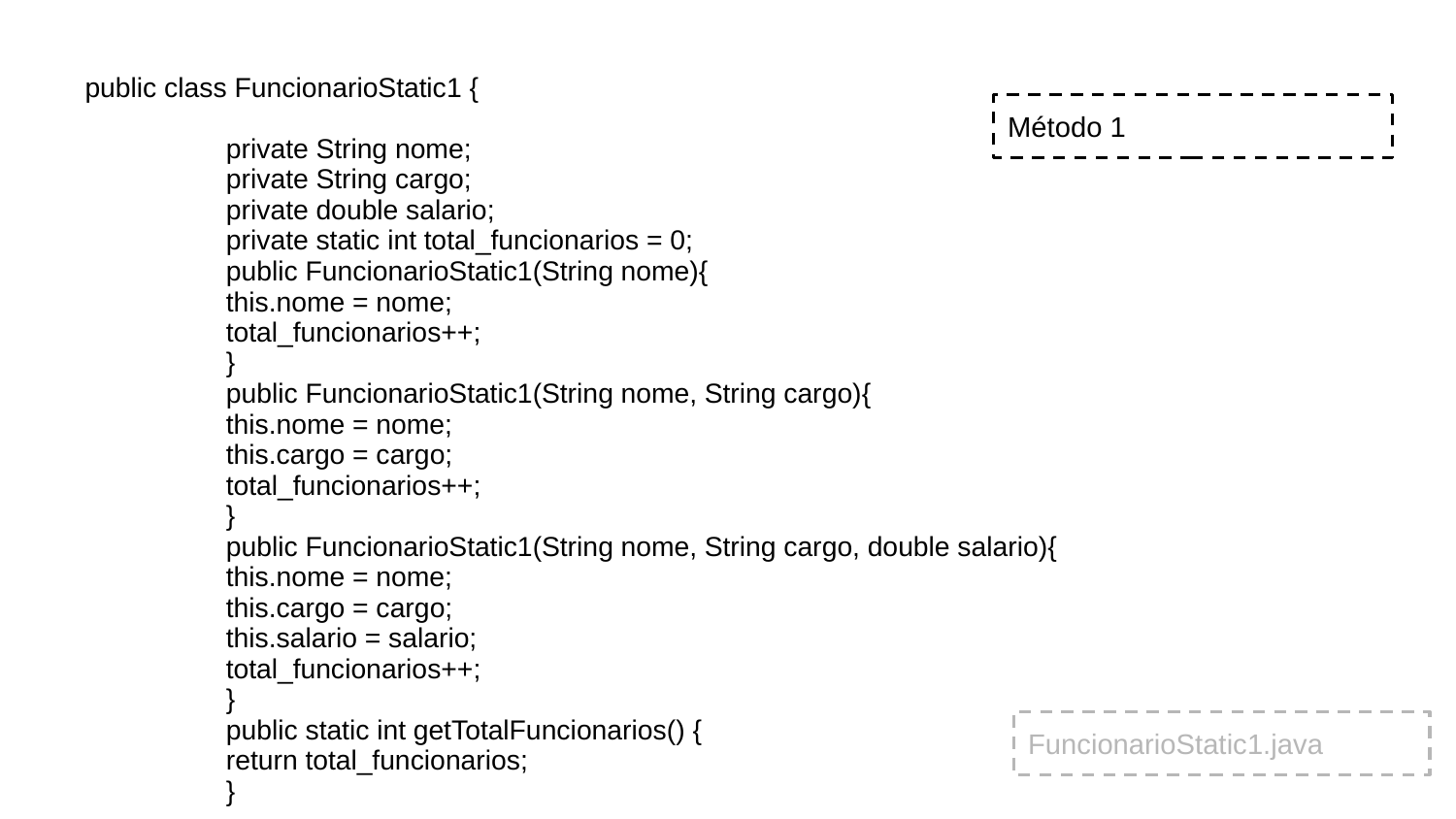

public class FuncionarioStatic1 {

	private String nome;
	private String cargo;
	private double salario;
	private static int total_funcionarios = 0;
	public FuncionarioStatic1(String nome){
		this.nome = nome;
		total_funcionarios++;
	}
	public FuncionarioStatic1(String nome, String cargo){
		this.nome = nome;
		this.cargo = cargo;
		total_funcionarios++;
	}
	public FuncionarioStatic1(String nome, String cargo, double salario){
		this.nome = nome;
		this.cargo = cargo;
		this.salario = salario;
		total_funcionarios++;
	}
	public static int getTotalFuncionarios() {
		return total_funcionarios;
	}
Método 1
FuncionarioStatic1.java